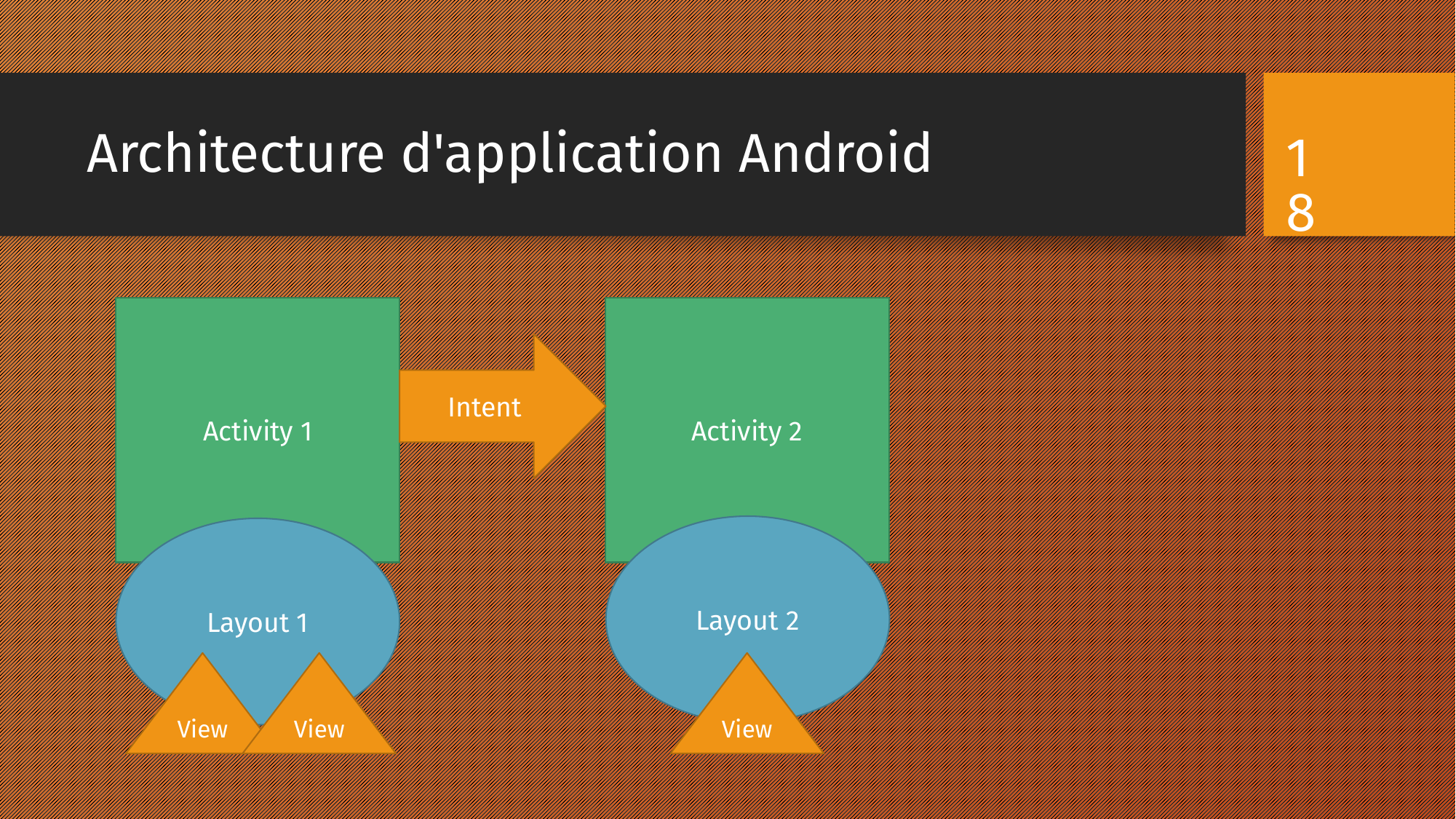

# Architecture d'application Android
18

Activity 1

Activity 2

Intent

Layout 2

Layout 1

View

View

View